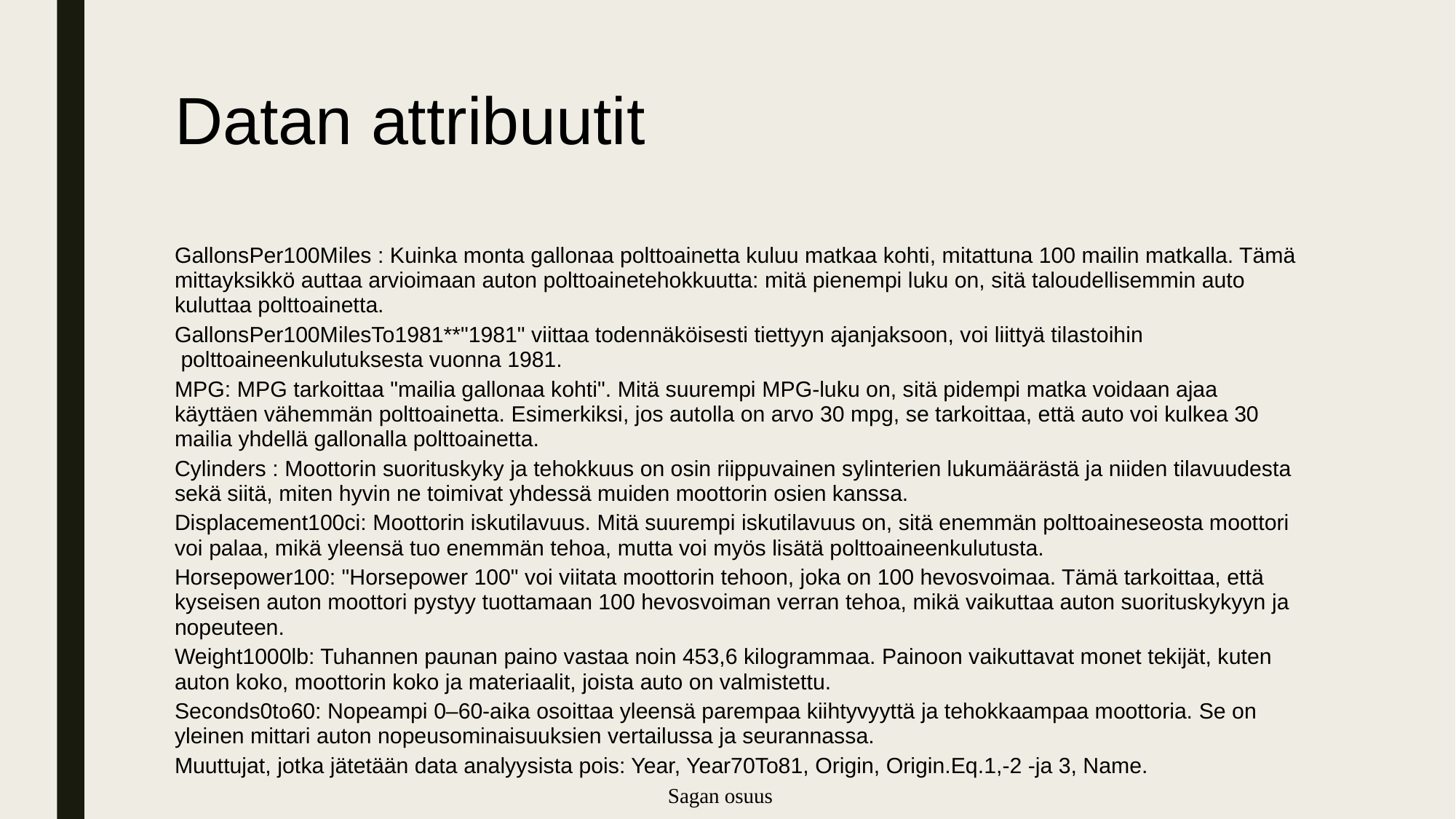

# Datan attribuutit
GallonsPer100Miles : Kuinka monta gallonaa polttoainetta kuluu matkaa kohti, mitattuna 100 mailin matkalla. Tämä mittayksikkö auttaa arvioimaan auton polttoainetehokkuutta: mitä pienempi luku on, sitä taloudellisemmin auto kuluttaa polttoainetta.
GallonsPer100MilesTo1981**"1981" viittaa todennäköisesti tiettyyn ajanjaksoon, voi liittyä tilastoihin  polttoaineenkulutuksesta vuonna 1981.
MPG: MPG tarkoittaa "mailia gallonaa kohti". Mitä suurempi MPG-luku on, sitä pidempi matka voidaan ajaa käyttäen vähemmän polttoainetta. Esimerkiksi, jos autolla on arvo 30 mpg, se tarkoittaa, että auto voi kulkea 30 mailia yhdellä gallonalla polttoainetta.
Cylinders : Moottorin suorituskyky ja tehokkuus on osin riippuvainen sylinterien lukumäärästä ja niiden tilavuudesta sekä siitä, miten hyvin ne toimivat yhdessä muiden moottorin osien kanssa.
Displacement100ci: Moottorin iskutilavuus. Mitä suurempi iskutilavuus on, sitä enemmän polttoaineseosta moottori voi palaa, mikä yleensä tuo enemmän tehoa, mutta voi myös lisätä polttoaineenkulutusta.
Horsepower100: "Horsepower 100" voi viitata moottorin tehoon, joka on 100 hevosvoimaa. Tämä tarkoittaa, että kyseisen auton moottori pystyy tuottamaan 100 hevosvoiman verran tehoa, mikä vaikuttaa auton suorituskykyyn ja nopeuteen.
Weight1000lb: Tuhannen paunan paino vastaa noin 453,6 kilogrammaa. Painoon vaikuttavat monet tekijät, kuten auton koko, moottorin koko ja materiaalit, joista auto on valmistettu.
Seconds0to60: Nopeampi 0–60-aika osoittaa yleensä parempaa kiihtyvyyttä ja tehokkaampaa moottoria. Se on yleinen mittari auton nopeusominaisuuksien vertailussa ja seurannassa.
Muuttujat, jotka jätetään data analyysista pois: Year, Year70To81, Origin, Origin.Eq.1,-2 -ja 3, Name.

Sagan osuus